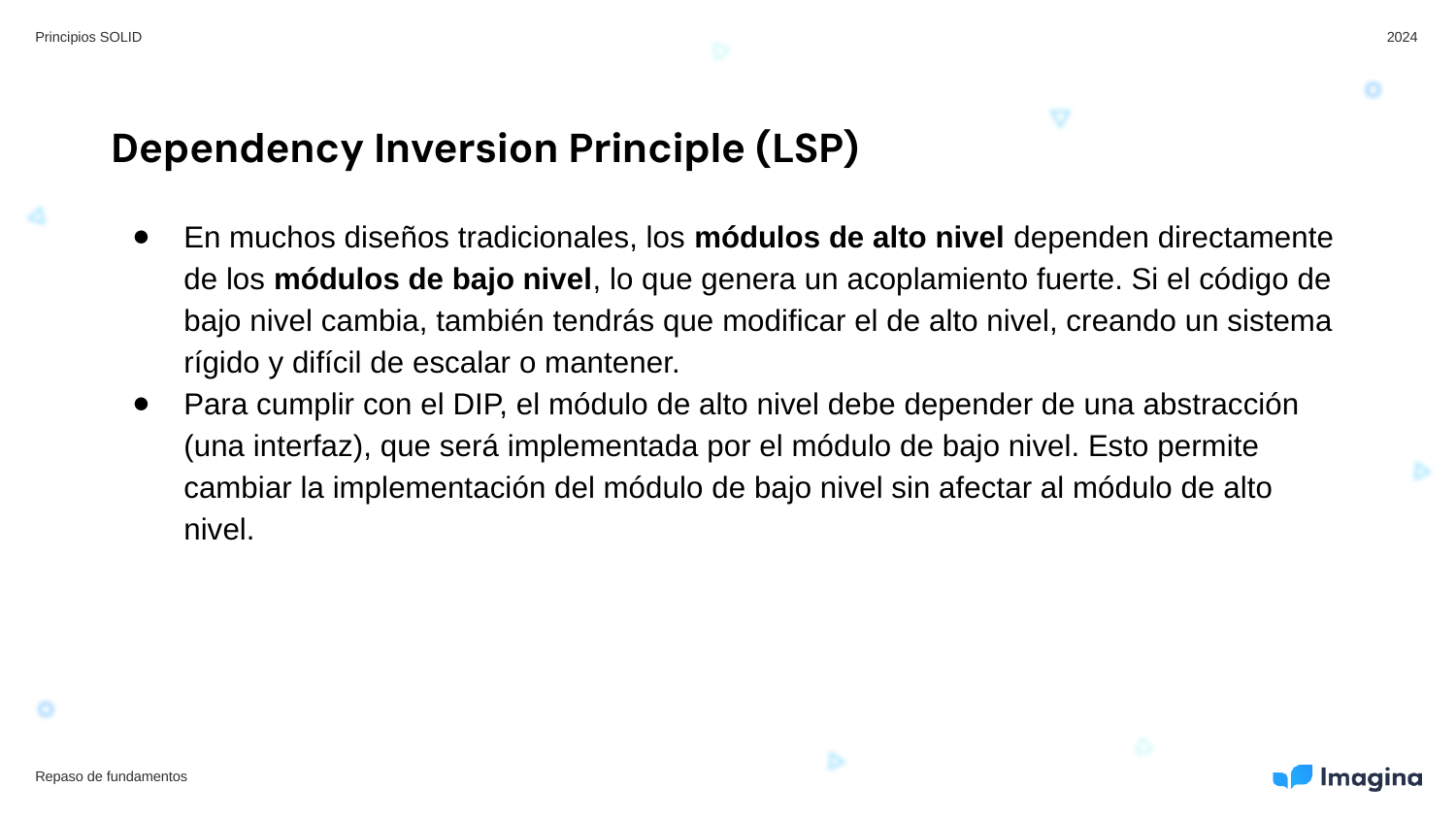

Principios SOLID
2024
Dependency Inversion Principle (LSP)
En muchos diseños tradicionales, los módulos de alto nivel dependen directamente de los módulos de bajo nivel, lo que genera un acoplamiento fuerte. Si el código de bajo nivel cambia, también tendrás que modificar el de alto nivel, creando un sistema rígido y difícil de escalar o mantener.
Para cumplir con el DIP, el módulo de alto nivel debe depender de una abstracción (una interfaz), que será implementada por el módulo de bajo nivel. Esto permite cambiar la implementación del módulo de bajo nivel sin afectar al módulo de alto nivel.
Repaso de fundamentos